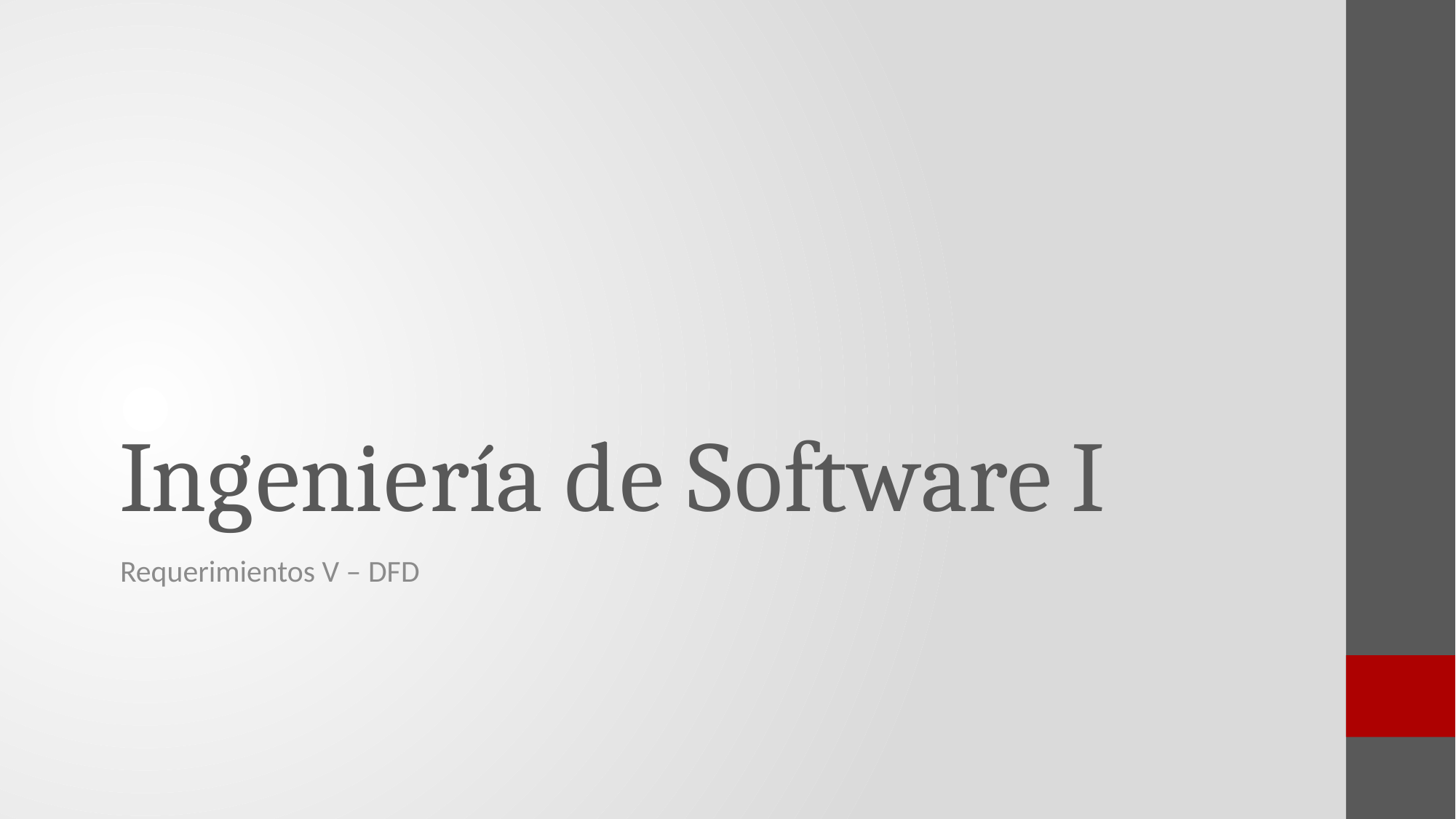

# Ingeniería de Software I
Requerimientos V – DFD